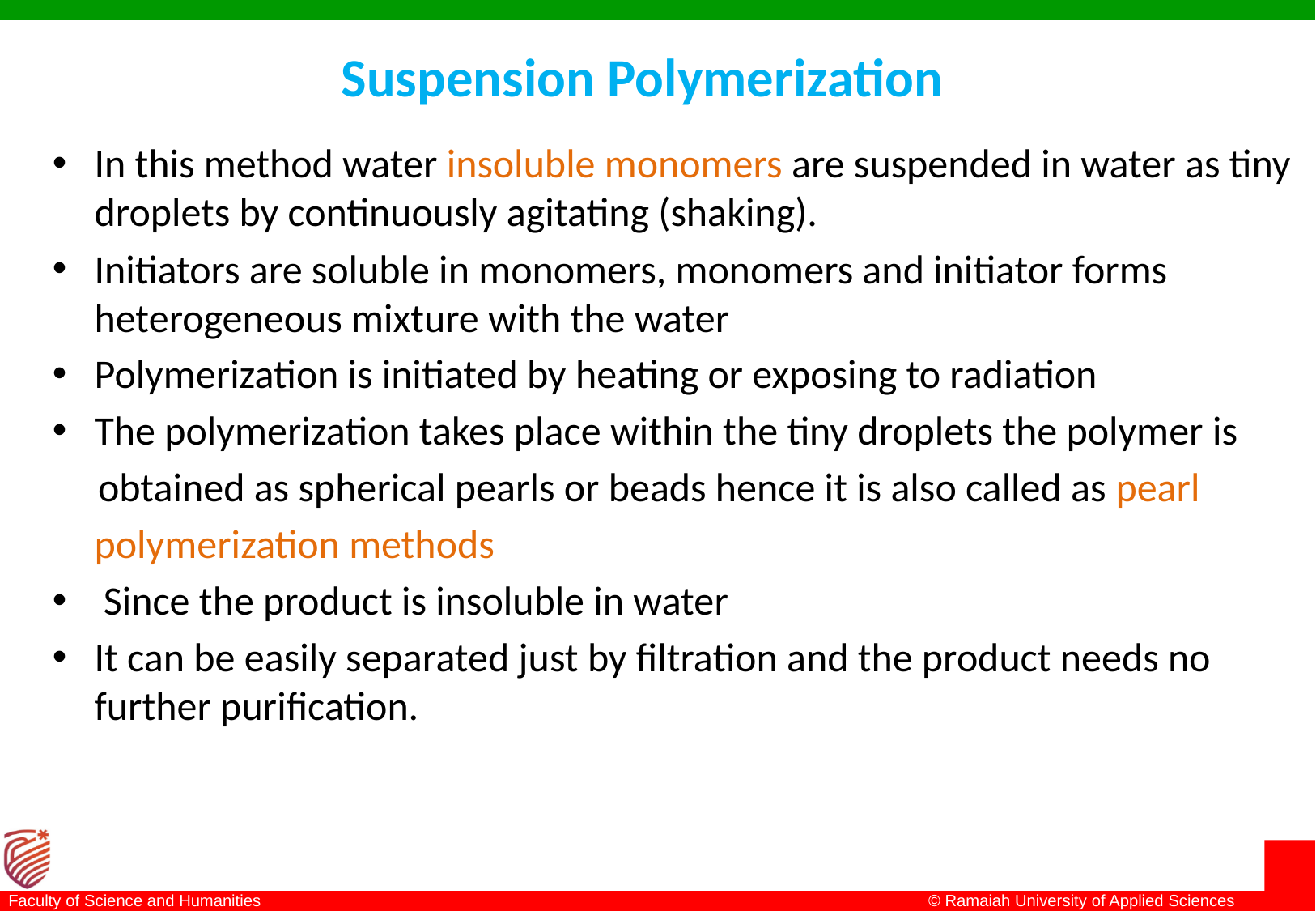

# Suspension Polymerization
In this method water insoluble monomers are suspended in water as tiny droplets by continuously agitating (shaking).
Initiators are soluble in monomers, monomers and initiator forms heterogeneous mixture with the water
Polymerization is initiated by heating or exposing to radiation
The polymerization takes place within the tiny droplets the polymer is
     obtained as spherical pearls or beads hence it is also called as pearl
	polymerization methods
 Since the product is insoluble in water
It can be easily separated just by filtration and the product needs no further purification.